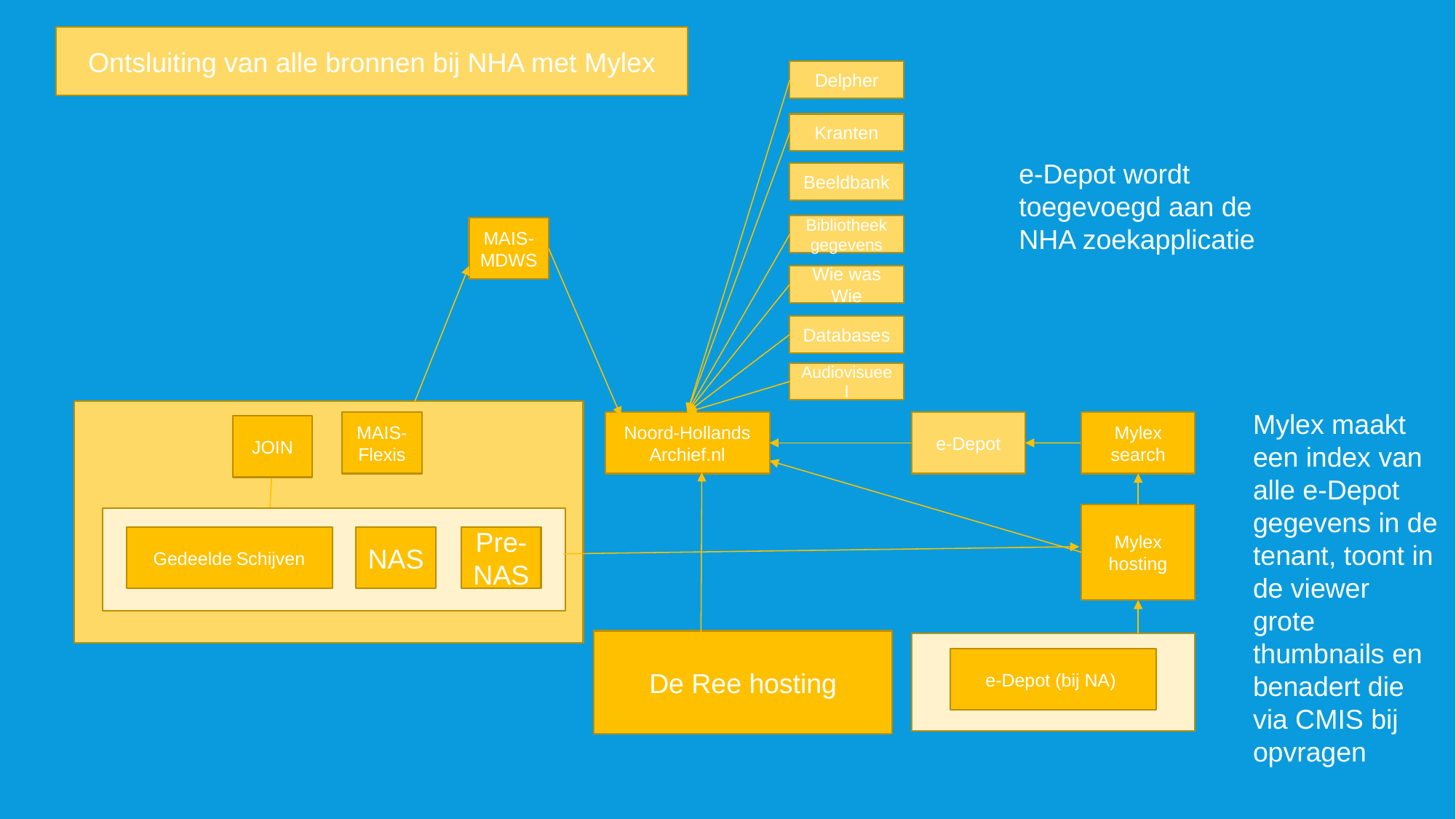

Ontsluiting van alle bronnen bij NHA met Mylex
Delpher
Kranten
e-Depot wordt toegevoegd aan de NHA zoekapplicatie
Beeldbank
Bibliotheek
gegevens
MAIS-MDWS
Wie was Wie
Databases
Audiovisueel

Mylex maakt een index van alle e-Depot
gegevens in de tenant, toont in de viewer grote thumbnails en benadert die via CMIS bij opvragen
e-Depot
Mylex search
Noord-Hollands Archief.nl
MAIS-Flexis
JOIN
Mylex hosting

Gedeelde Schijven
NAS
Pre-NAS
De Ree hosting

e-Depot (bij NA)